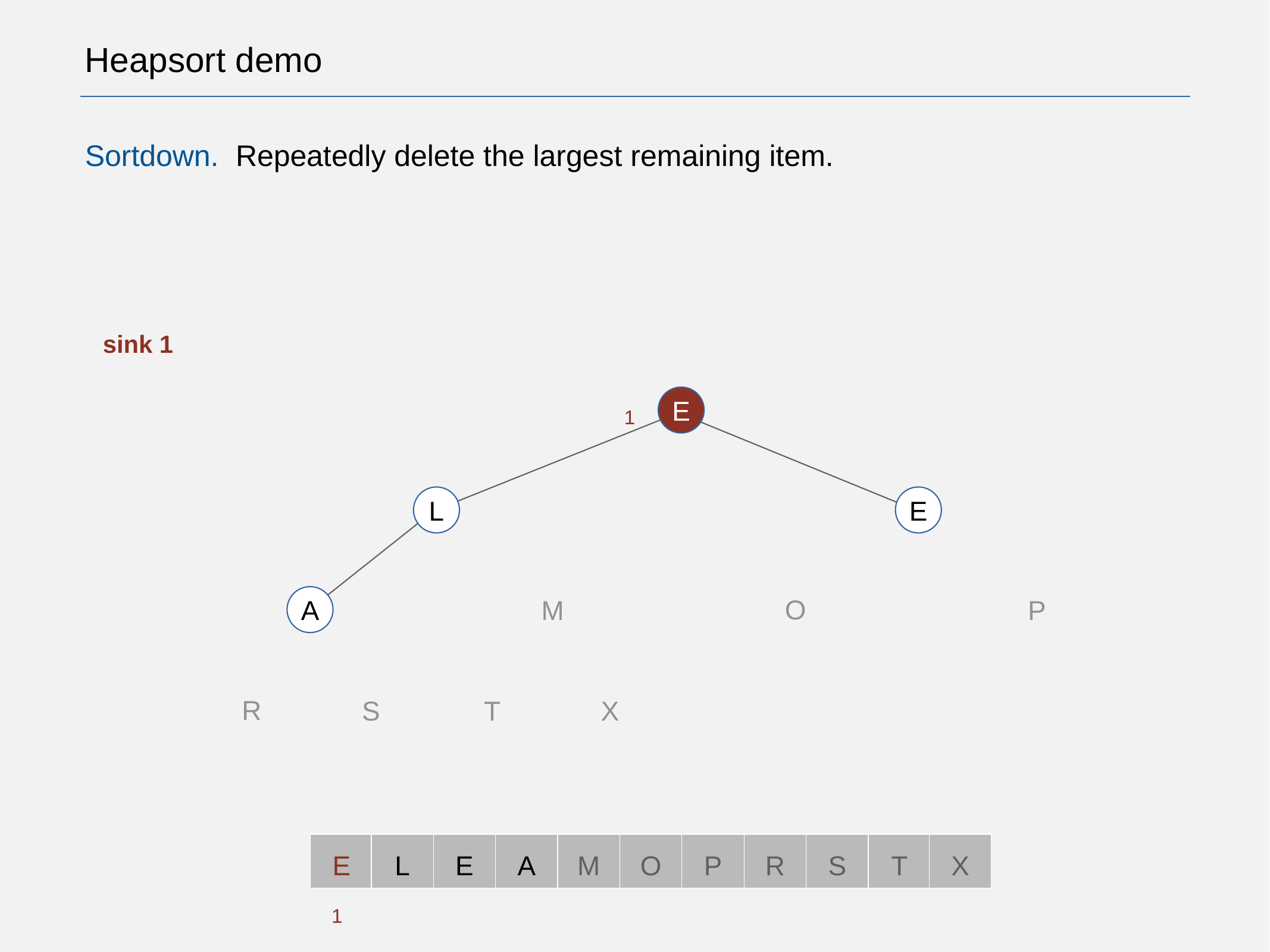

# Heapsort demo
Sortdown.  Repeatedly delete the largest remaining item.
sink 1
E
1

L
E

O
M
P
A
R
S
T
X
E
L
E
A
M
O
P
R
S
T
X
1